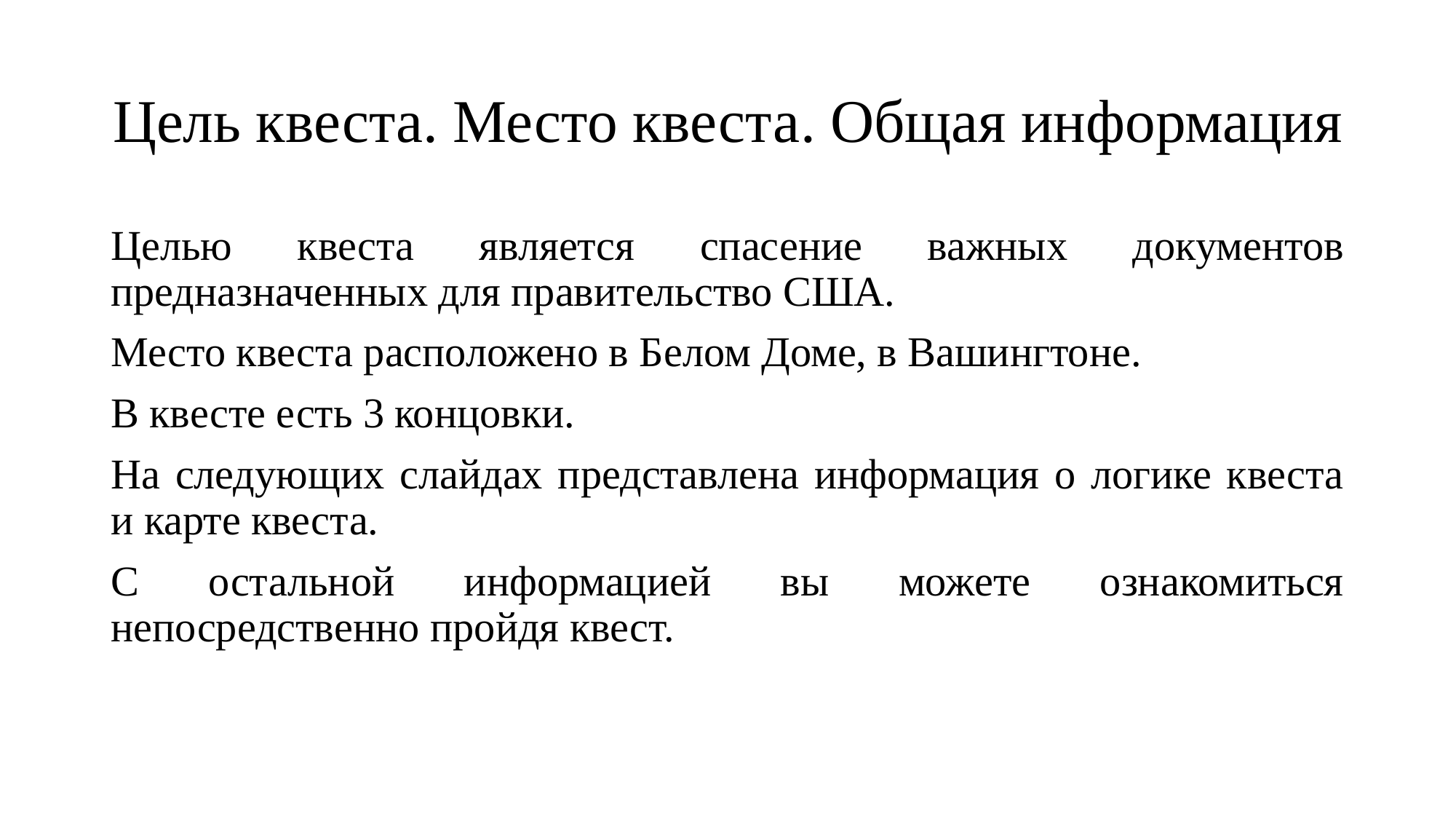

# Цель квеста. Место квеста. Общая информация
Целью квеста является спасение важных документов предназначенных для правительство США.
Место квеста расположено в Белом Доме, в Вашингтоне.
В квесте есть 3 концовки.
На следующих слайдах представлена информация о логике квеста и карте квеста.
С остальной информацией вы можете ознакомиться непосредственно пройдя квест.